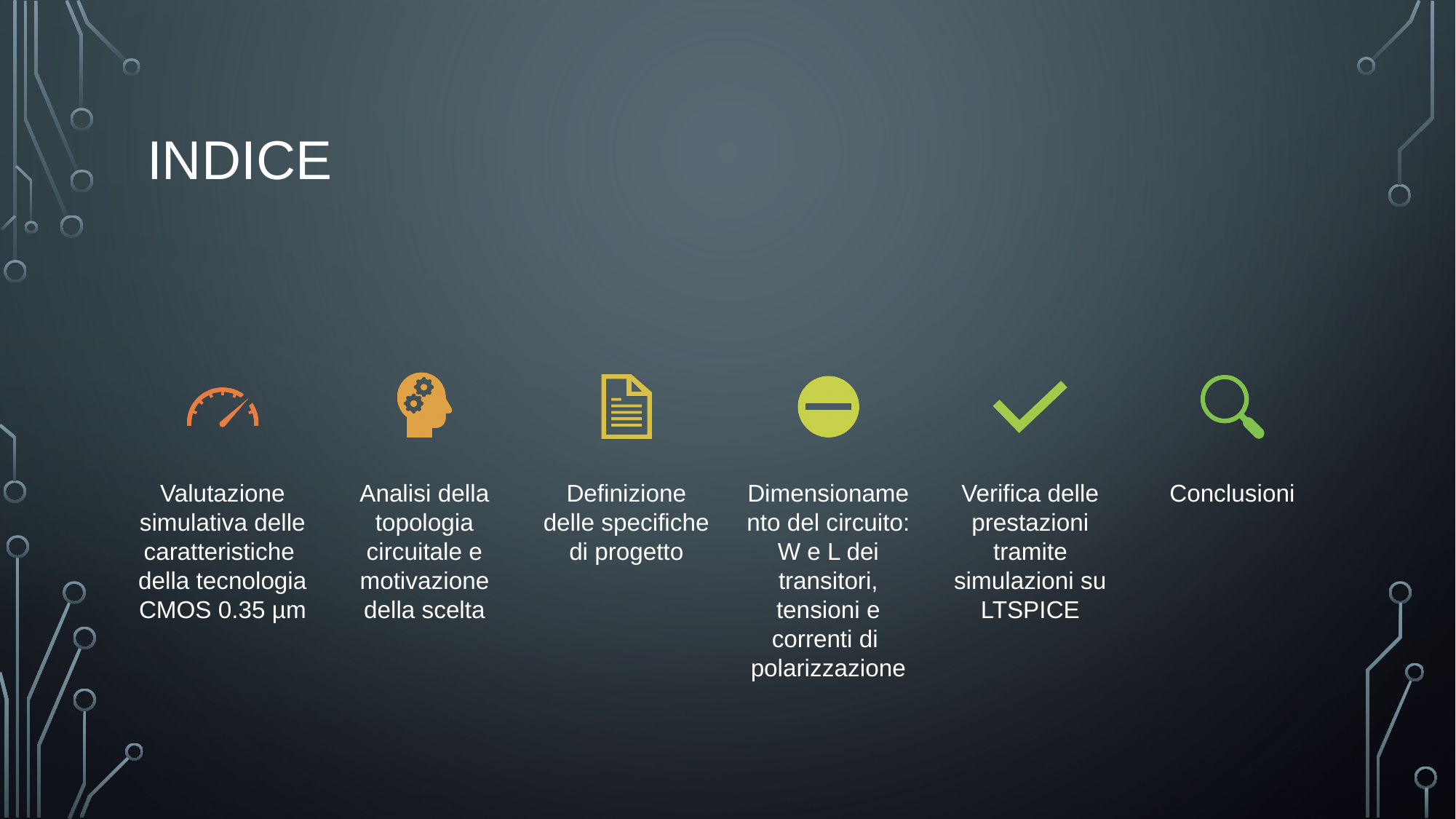

# indice
Valutazione simulativa delle caratteristiche  della tecnologia CMOS 0.35 µm
Analisi della topologia circuitale e motivazione della scelta
Definizione delle specifiche di progetto
Dimensionamento del circuito: W e L dei transitori, tensioni e correnti di  polarizzazione
Verifica delle prestazioni tramite simulazioni su LTSPICE
Conclusioni